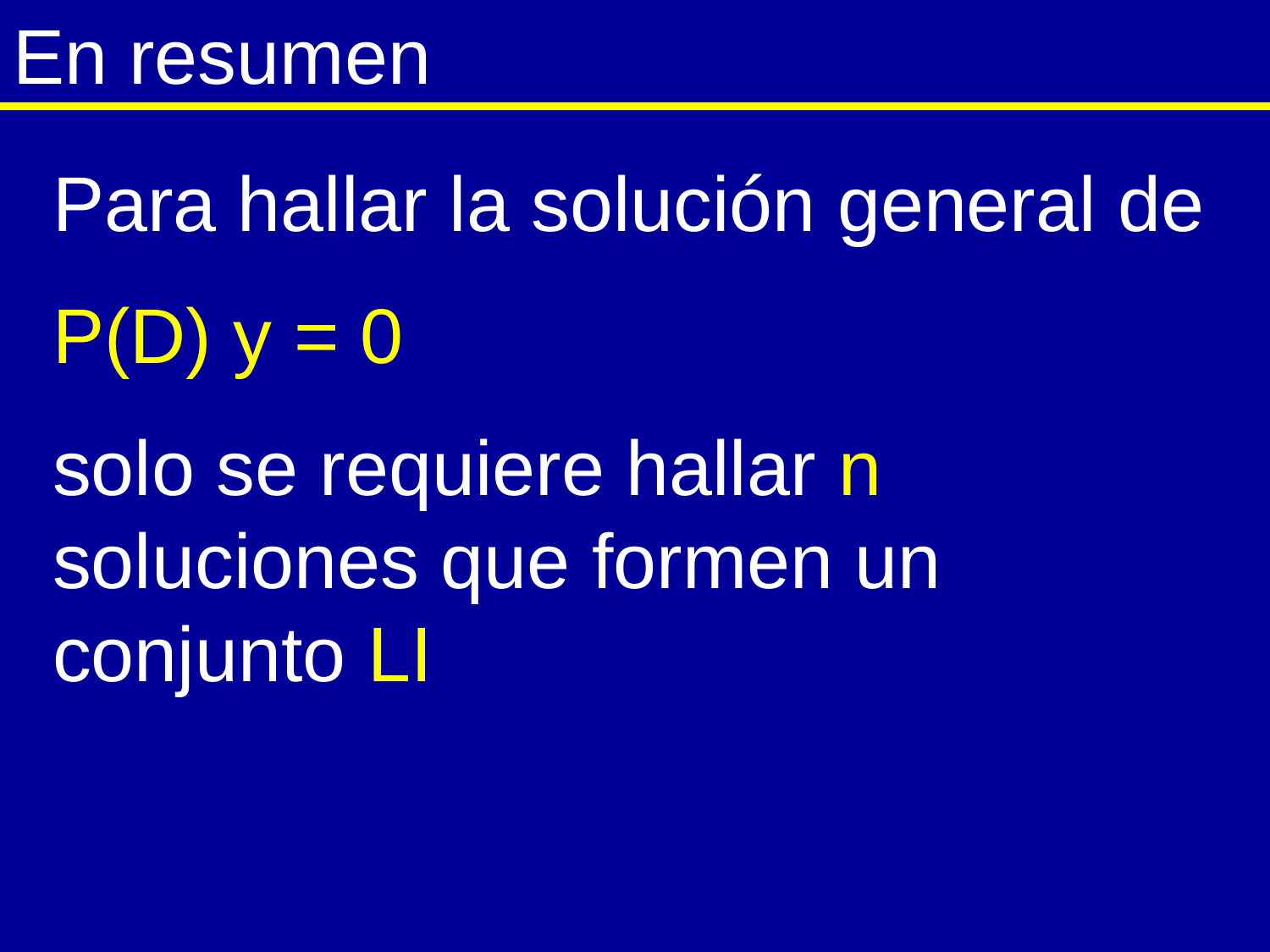

# En resumen

Para hallar la solución general de
P(D) y = 0
solo se requiere hallar n soluciones que formen un conjunto LI